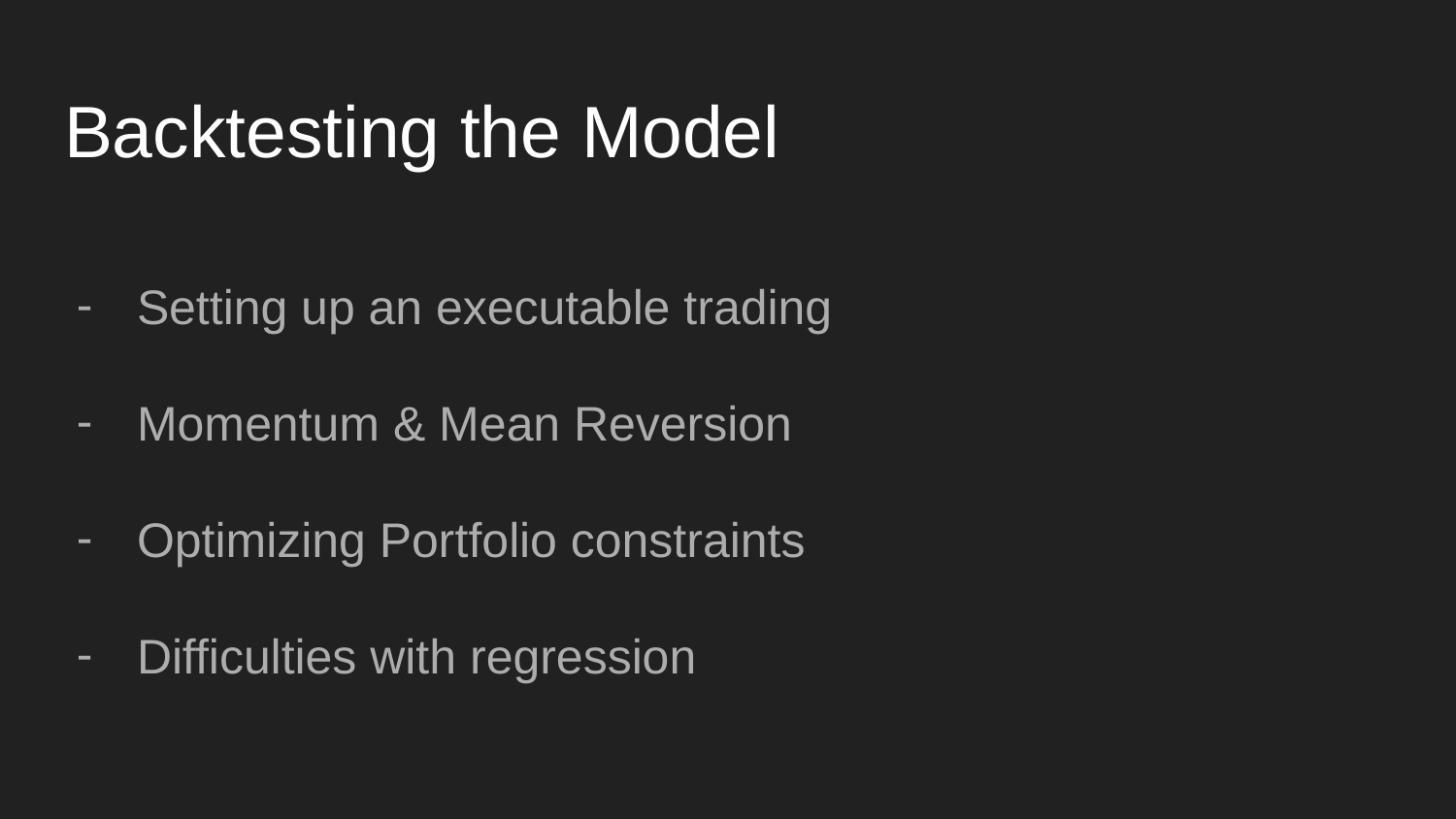

# Backtesting the Model
Setting up an executable trading
Momentum & Mean Reversion
Optimizing Portfolio constraints
Difficulties with regression